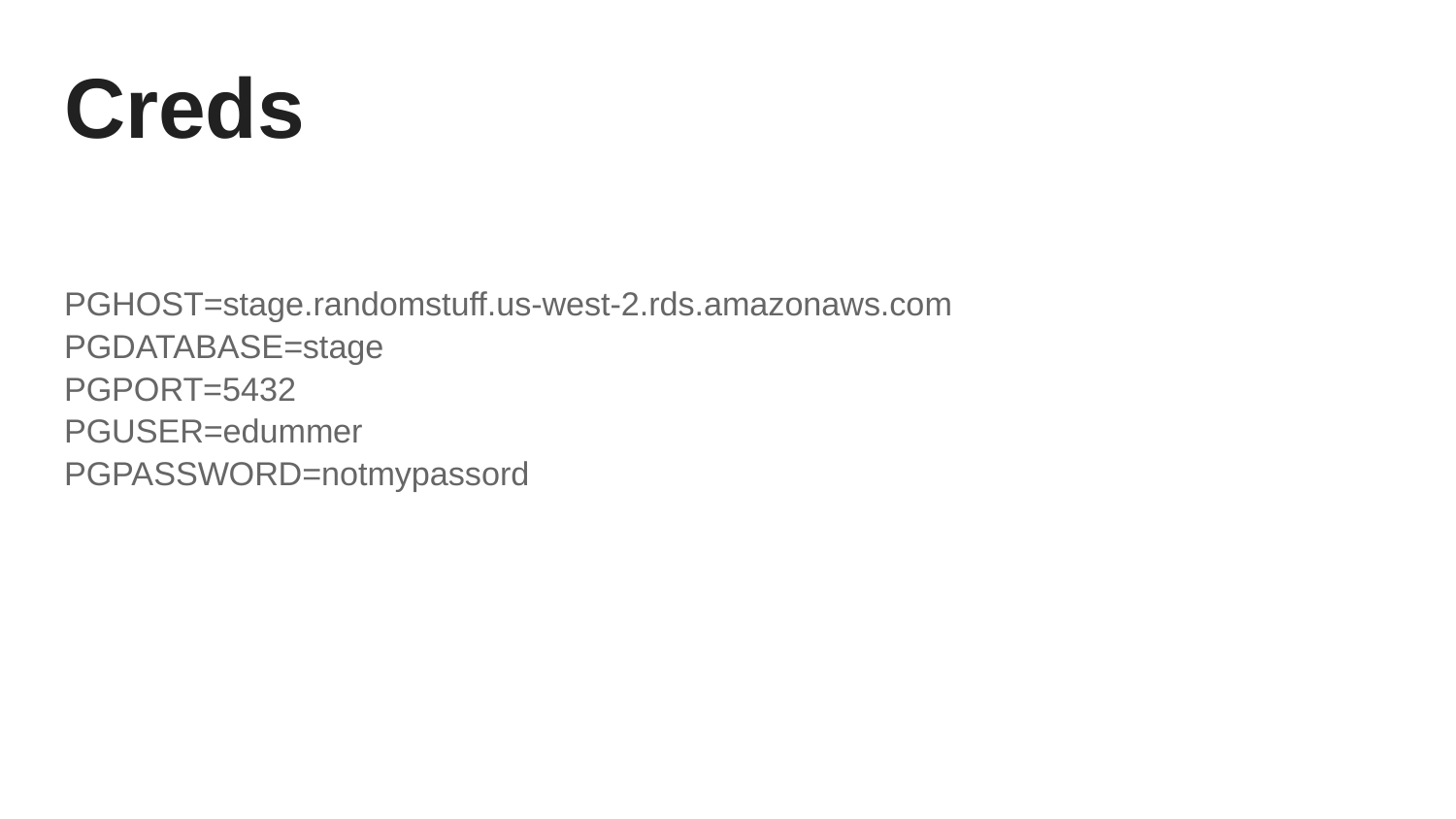

# Creds
PGHOST=stage.randomstuff.us-west-2.rds.amazonaws.com
PGDATABASE=stage
PGPORT=5432
PGUSER=edummer
PGPASSWORD=notmypassord